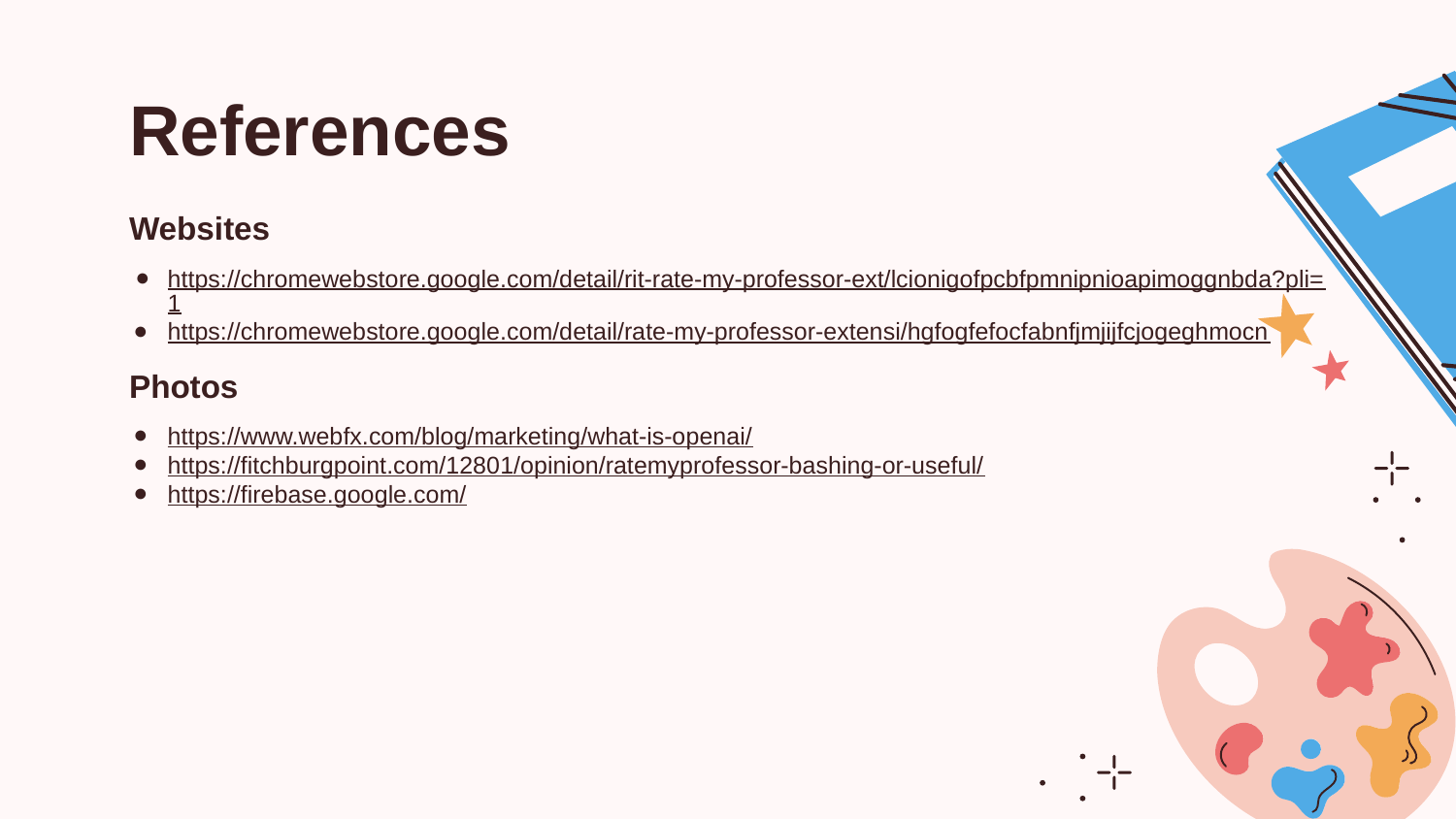

# References
Websites
https://chromewebstore.google.com/detail/rit-rate-my-professor-ext/lcionigofpcbfpmnipnioapimoggnbda?pli=1
https://chromewebstore.google.com/detail/rate-my-professor-extensi/hgfogfefocfabnfjmjijfcjogeghmocn
Photos
https://www.webfx.com/blog/marketing/what-is-openai/
https://fitchburgpoint.com/12801/opinion/ratemyprofessor-bashing-or-useful/
https://firebase.google.com/